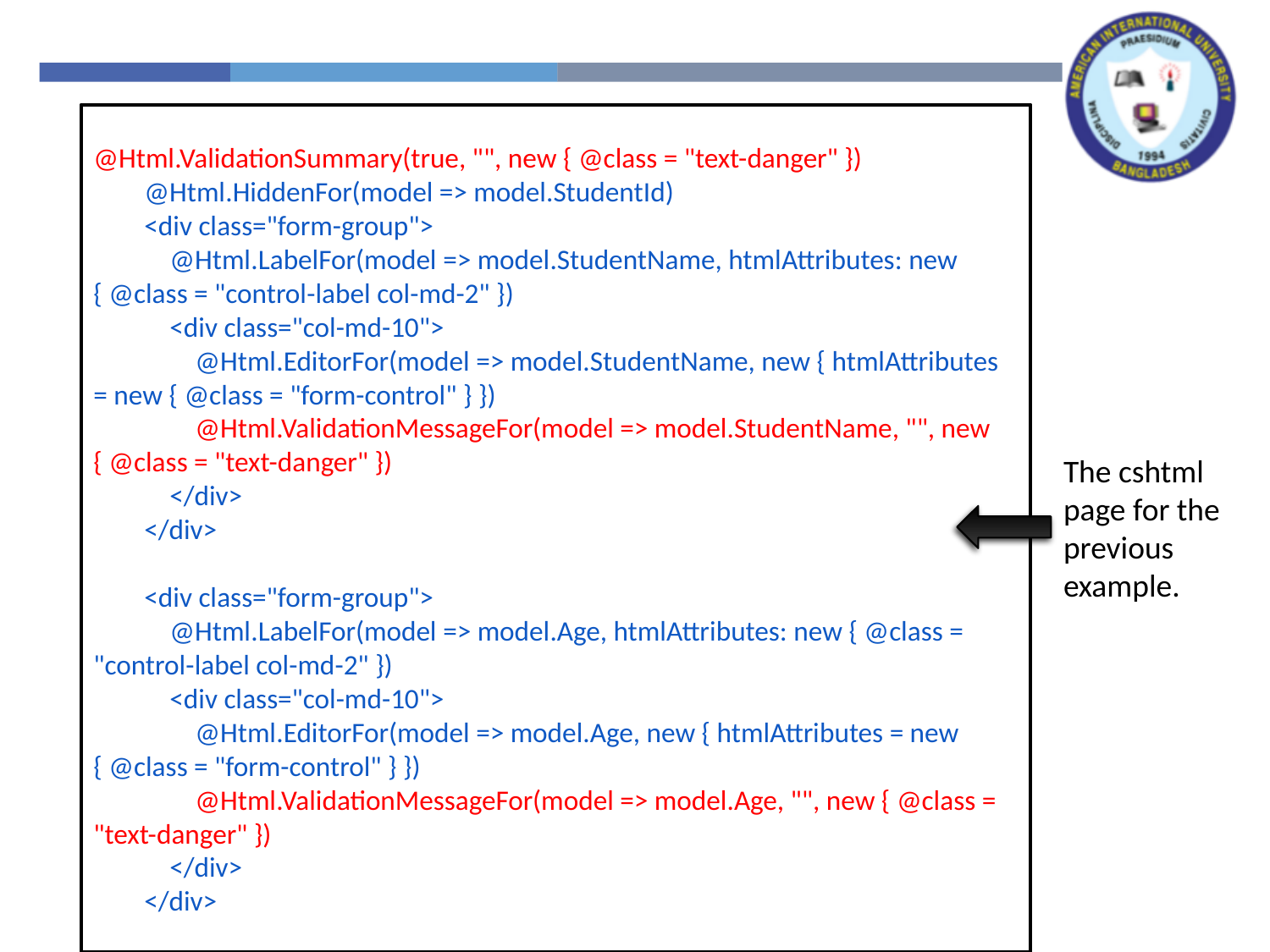

@Html.ValidationSummary(true, "", new { @class = "text-danger" })
        @Html.HiddenFor(model => model.StudentId)
        <div class="form-group">
            @Html.LabelFor(model => model.StudentName, htmlAttributes: new { @class = "control-label col-md-2" })
            <div class="col-md-10">
                @Html.EditorFor(model => model.StudentName, new { htmlAttributes = new { @class = "form-control" } })
                @Html.ValidationMessageFor(model => model.StudentName, "", new { @class = "text-danger" })
            </div>
        </div>

        <div class="form-group">
            @Html.LabelFor(model => model.Age, htmlAttributes: new { @class = "control-label col-md-2" })
            <div class="col-md-10">
                @Html.EditorFor(model => model.Age, new { htmlAttributes = new { @class = "form-control" } })
                @Html.ValidationMessageFor(model => model.Age, "", new { @class = "text-danger" })
            </div>
        </div>
The cshtml page for the previous example.